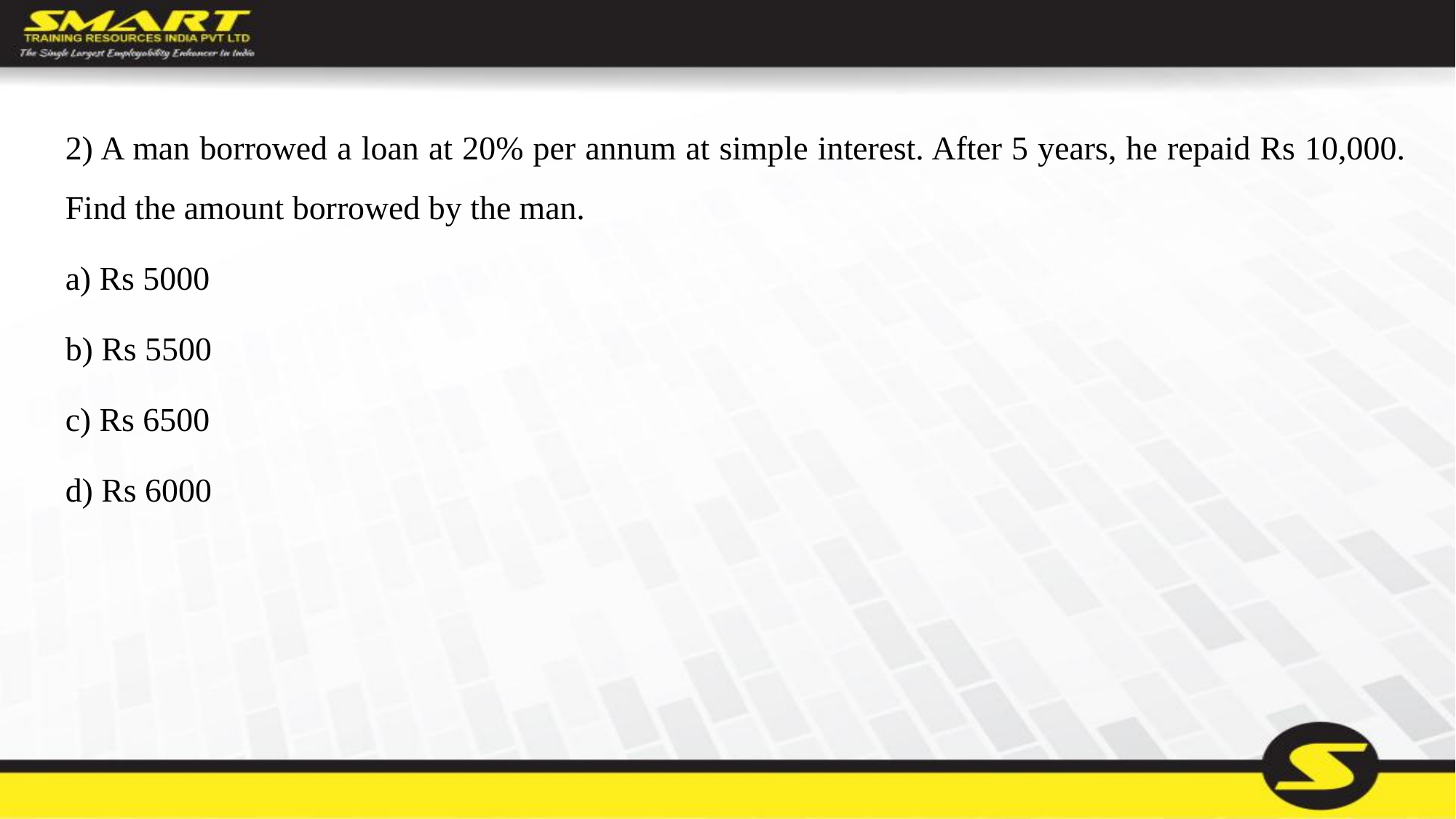

2) A man borrowed a loan at 20% per annum at simple interest. After 5 years, he repaid Rs 10,000. Find the amount borrowed by the man.
a) Rs 5000
b) Rs 5500
c) Rs 6500
d) Rs 6000